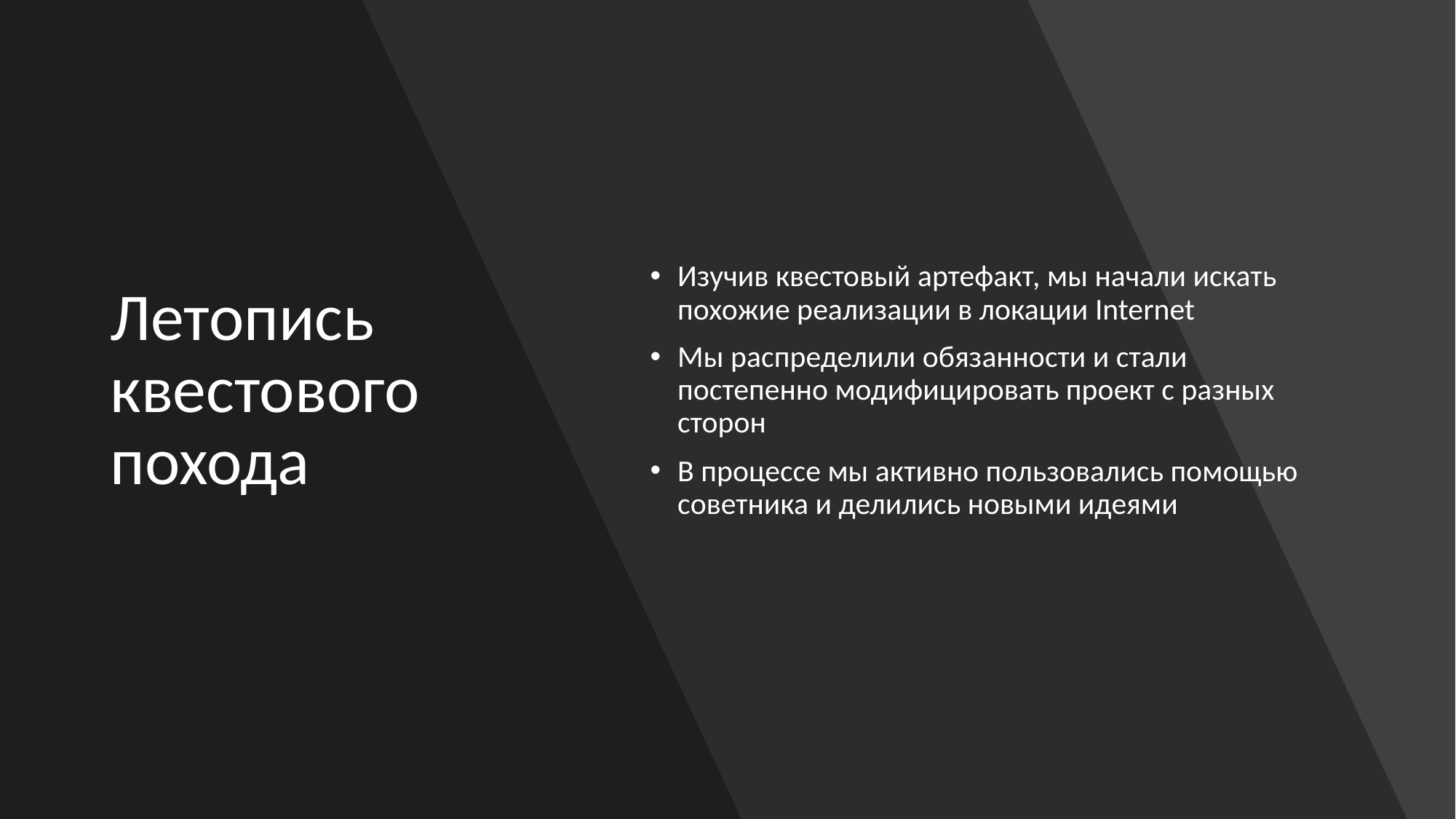

# Летопись квестового похода
Изучив квестовый артефакт, мы начали искать похожие реализации в локации Internet
Мы распределили обязанности и стали постепенно модифицировать проект с разных сторон
В процессе мы активно пользовались помощью советника и делились новыми идеями